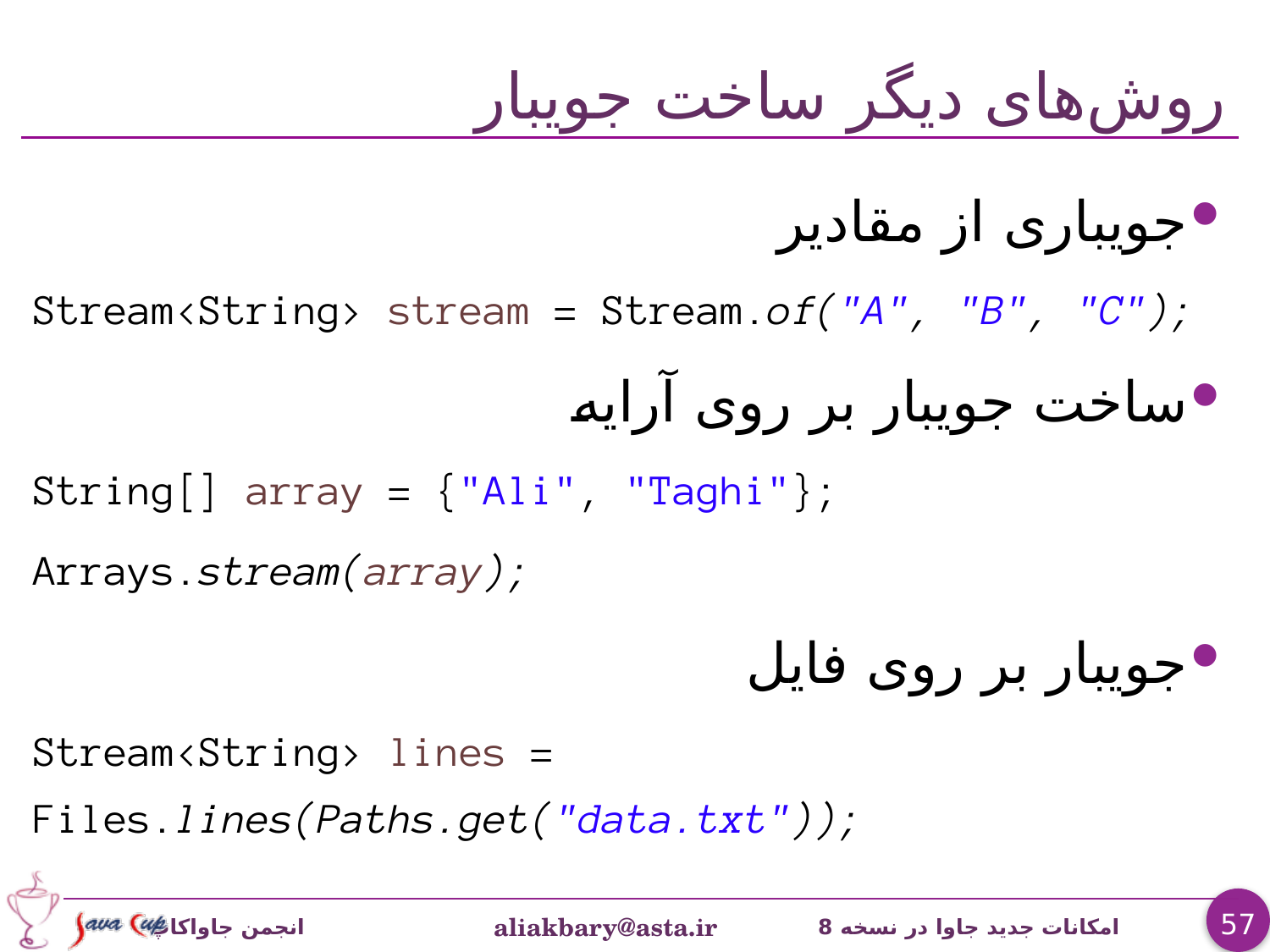

# روش‌های دیگر ساخت جویبار
جویباری از مقادیر
Stream<String> stream = Stream.of("A", "B", "C");
ساخت جویبار بر روی آرایه
String[] array = {"Ali", "Taghi"};
Arrays.stream(array);
جویبار بر روی فایل
Stream<String> lines = Files.lines(Paths.get("data.txt"));